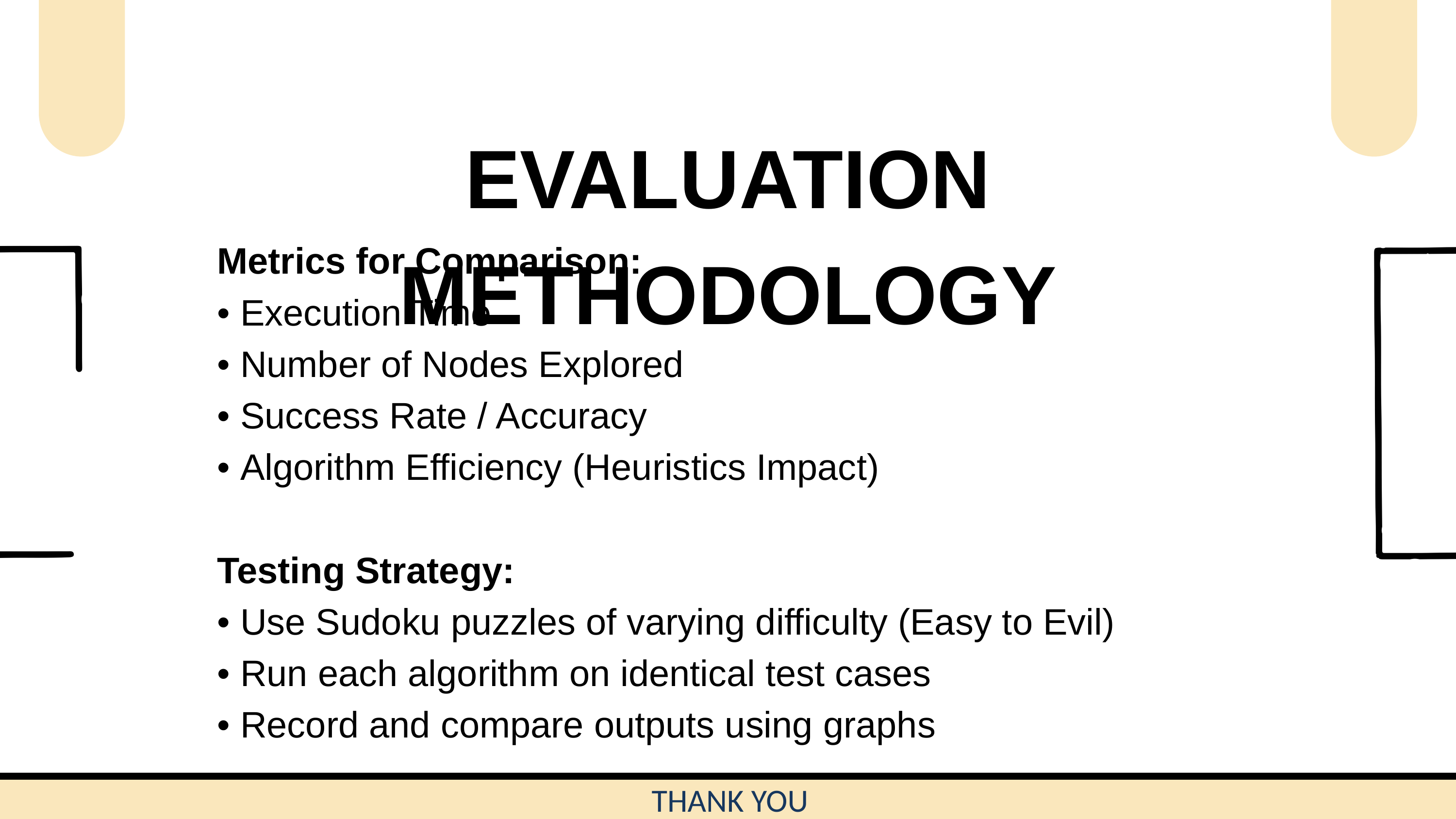

EVALUATION METHODOLOGY
Metrics for Comparison:
• Execution Time
• Number of Nodes Explored
• Success Rate / Accuracy
• Algorithm Efficiency (Heuristics Impact)

Testing Strategy:
• Use Sudoku puzzles of varying difficulty (Easy to Evil)
• Run each algorithm on identical test cases
• Record and compare outputs using graphs

THANK YOU